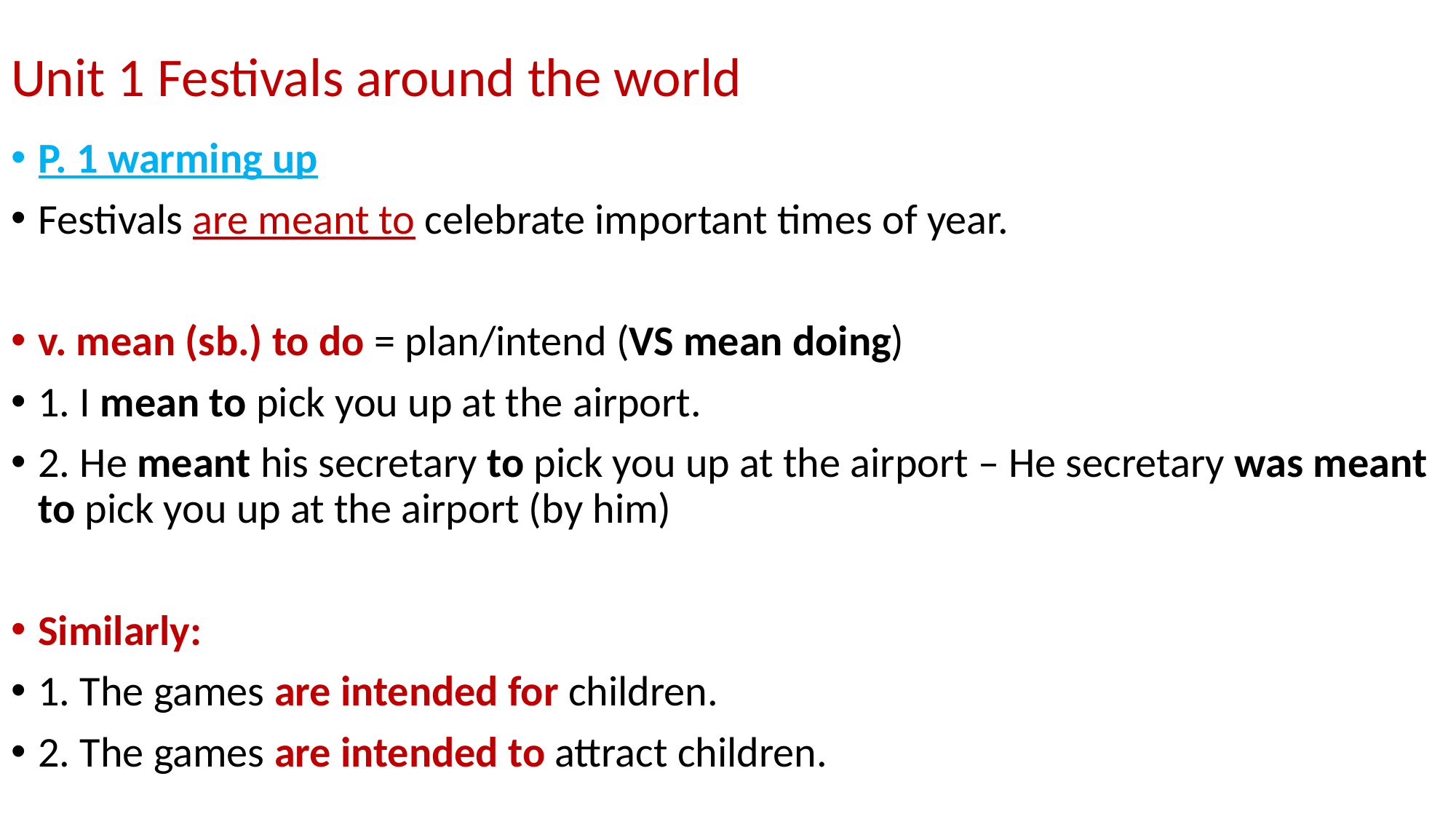

# Unit 1 Festivals around the world
P. 1 warming up
Festivals are meant to celebrate important times of year.

v. mean (sb.) to do = plan/intend (VS mean doing)
1. I mean to pick you up at the airport.
2. He meant his secretary to pick you up at the airport – He secretary was meant to pick you up at the airport (by him)

Similarly:
1. The games are intended for children.
2. The games are intended to attract children.